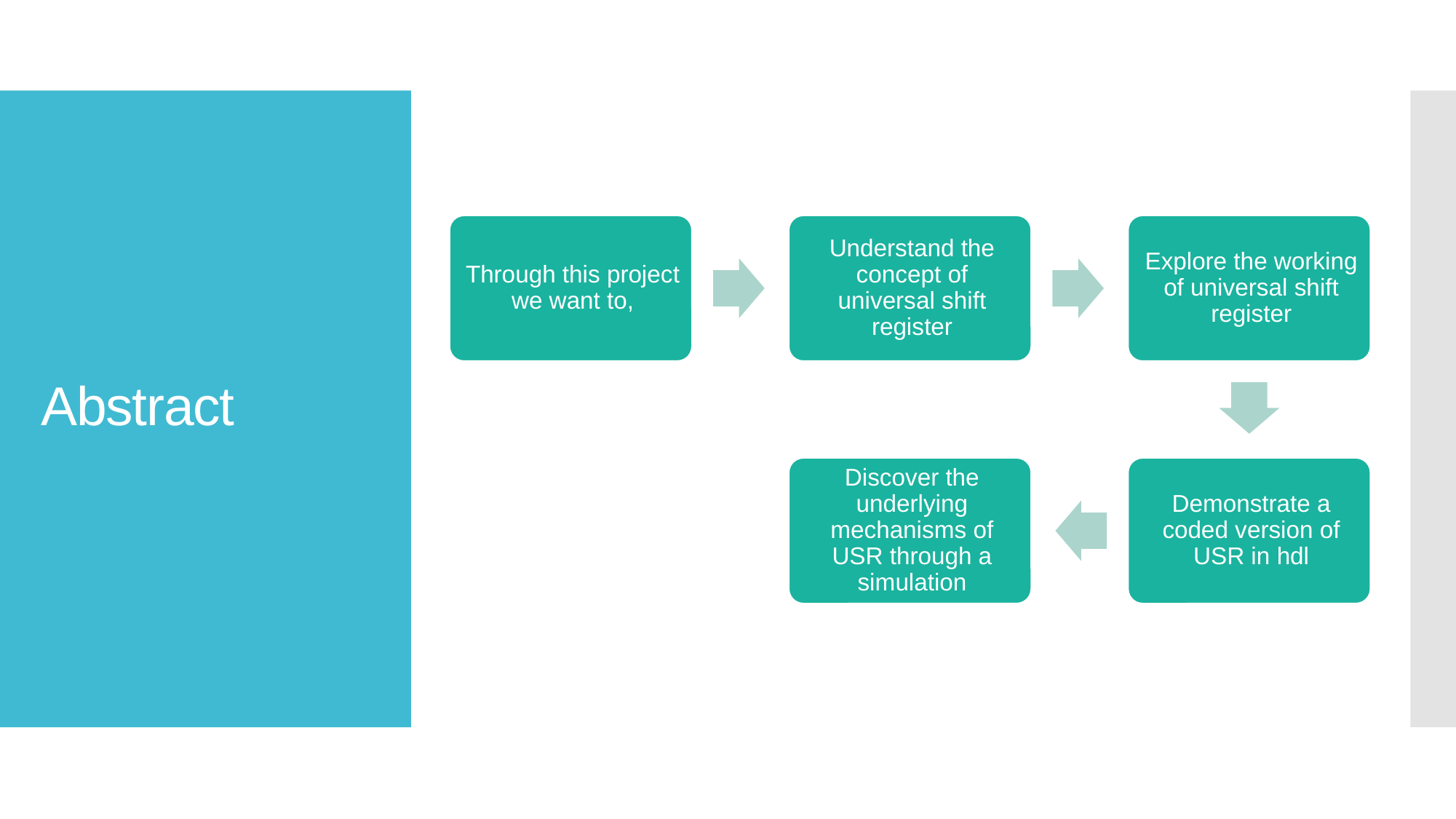

Through this project we want to,

Understand the concept of universal shift register

Explore the working of universal shift register

Demonstrate a coded version of USR in hdl

Discover the underlying mechanisms of USR through a simulation
# Abstract